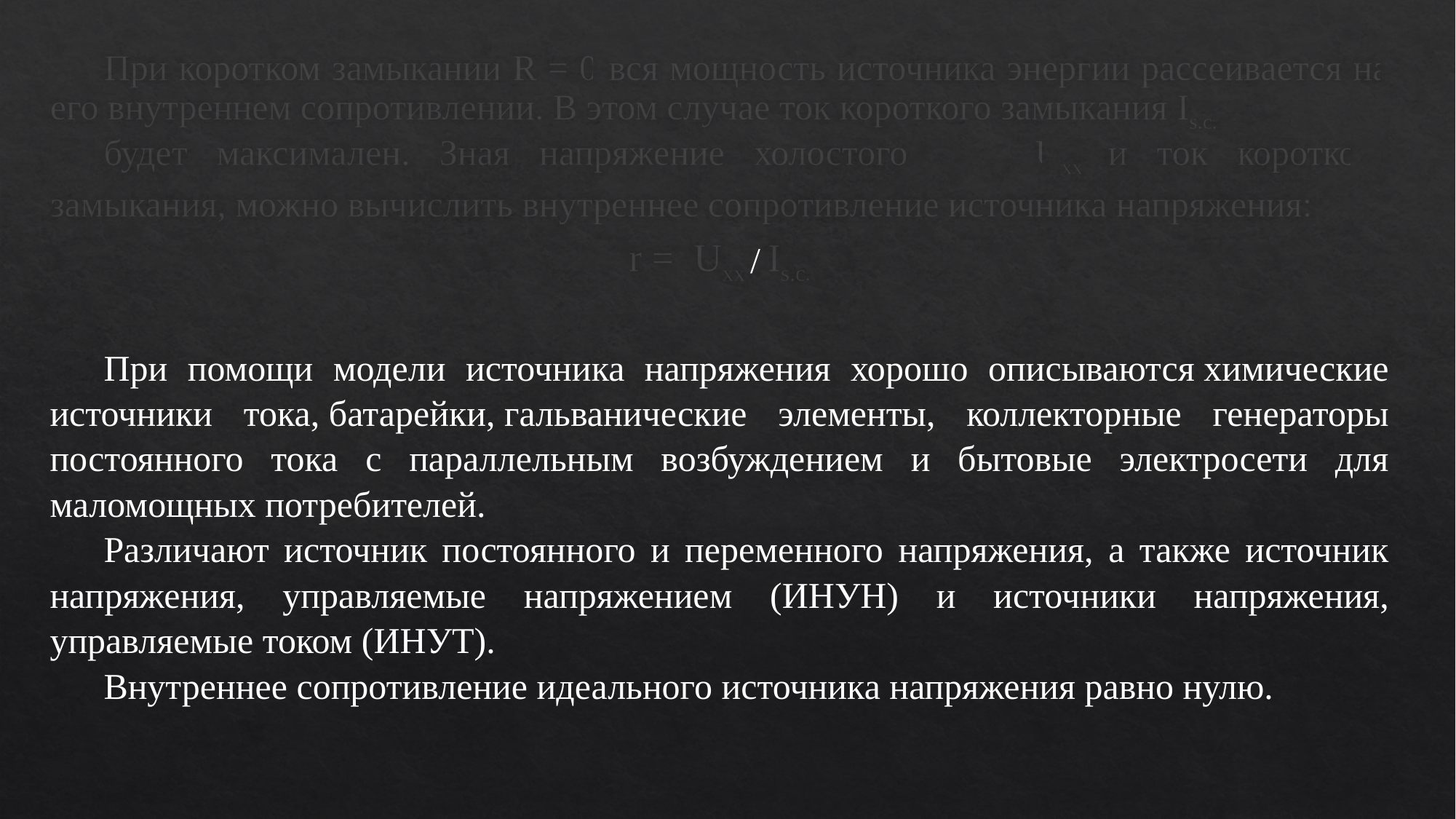

При коротком замыкании R = 0 вся мощность источника энергии рассеивается на его внутреннем сопротивлении. В этом случае ток короткого замыкания Is.c.
будет максимален. Зная напряжение холостого хода Uxx и ток короткого замыкания, можно вычислить внутреннее сопротивление источника напряжения:
r =  Uxx    Is.c.

/
При помощи модели источника напряжения хорошо описываются химические источники тока, батарейки, гальванические элементы, коллекторные генераторы постоянного тока с параллельным возбуждением и бытовые электросети для маломощных потребителей.
Различают источник постоянного и переменного напряжения, а также источник напряжения, управляемые напряжением (ИНУН) и источники напряжения, управляемые током (ИНУТ).
Внутреннее сопротивление идеального источника напряжения равно нулю.